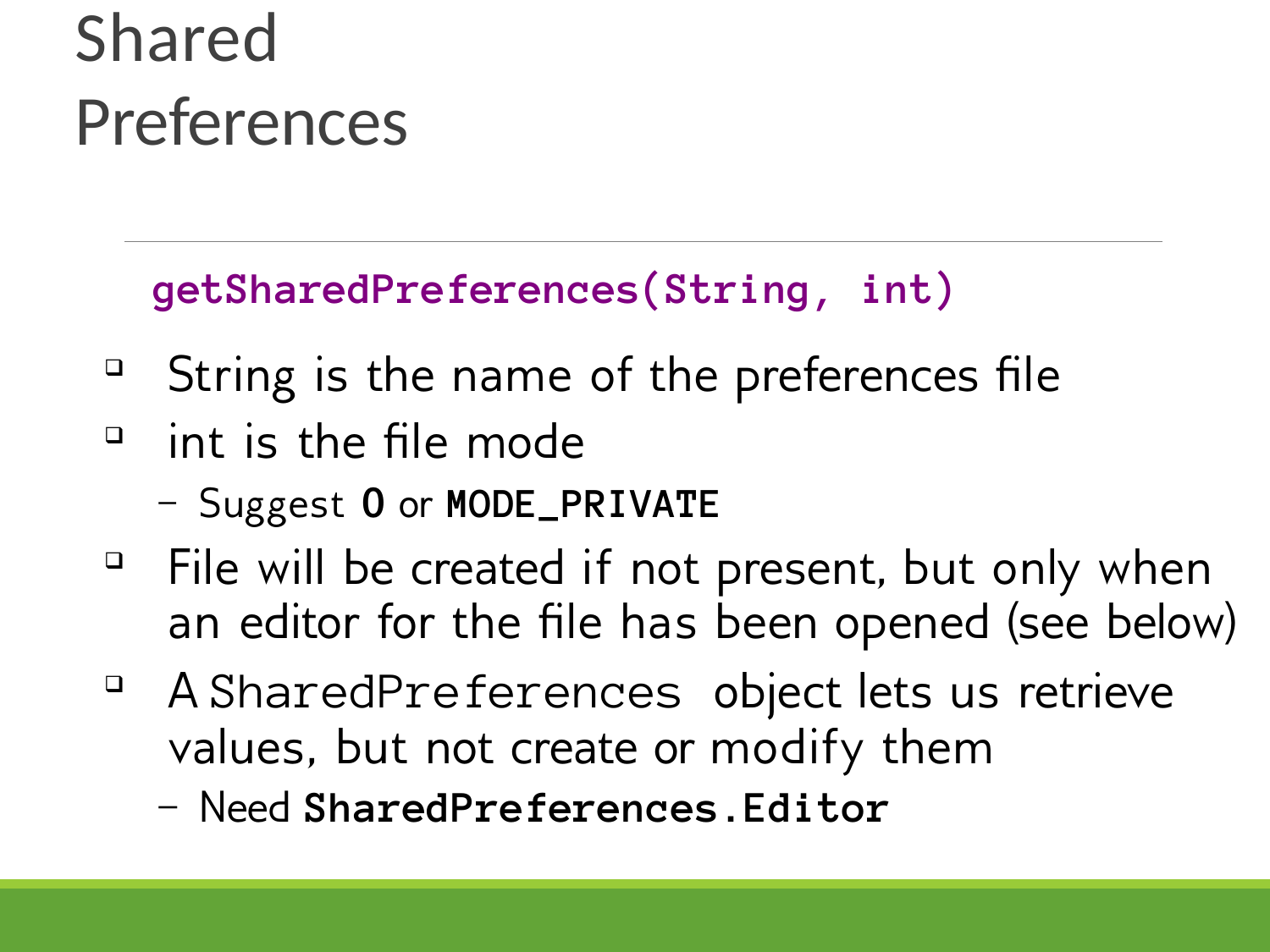

Shared Preferences
# getSharedPreferences(String, int)
String is the name of the preferences file
int is the file mode
Suggest 0 or MODE_PRIVATE
File will be created if not present, but only when  an editor for the file has been opened (see below)
A SharedPreferences object lets us retrieve  values, but not create or modify them
Need SharedPreferences.Editor